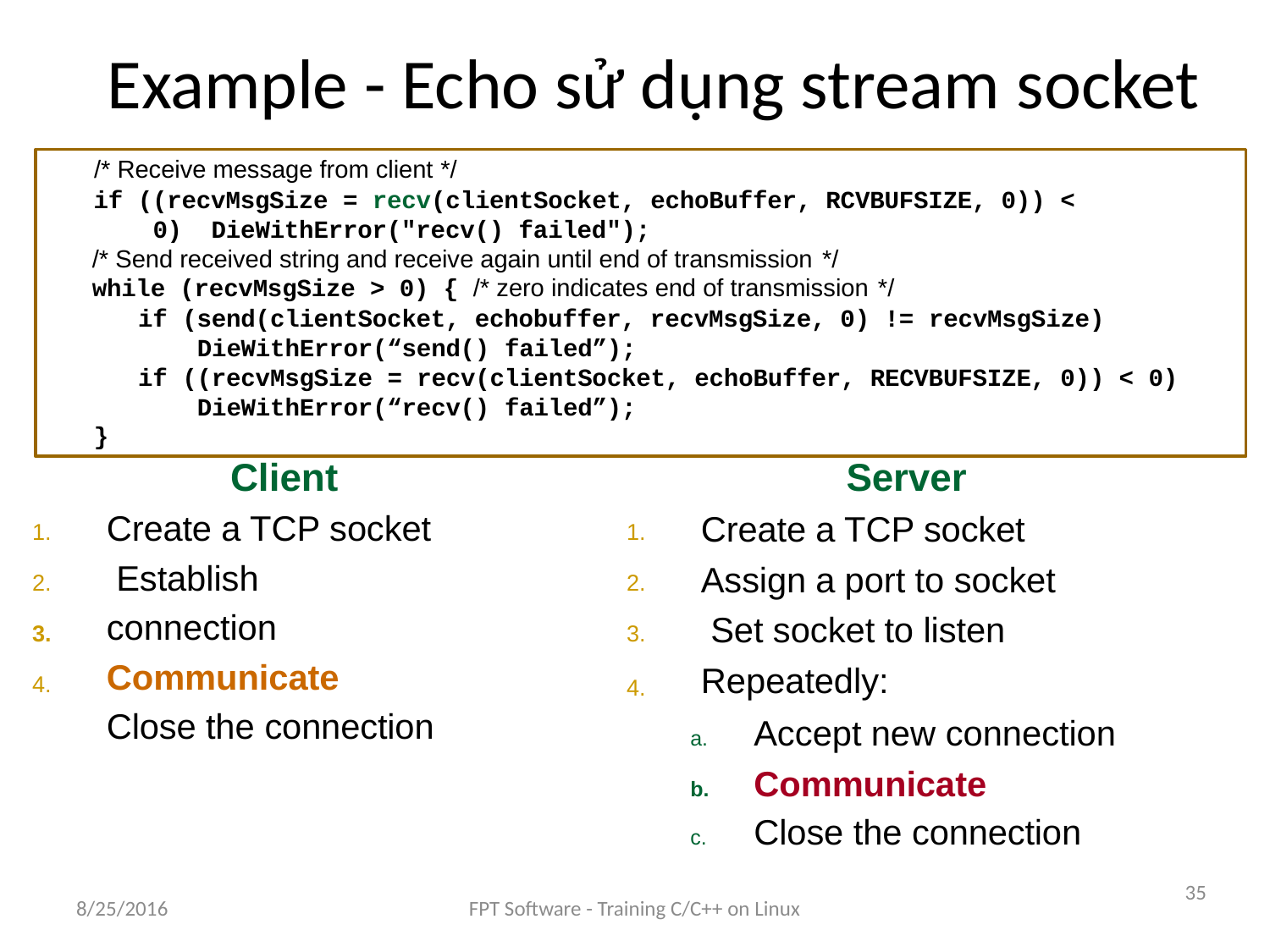

# Example - Echo sử dụng stream socket

/* Receive message from client */
if ((recvMsgSize = recv(clientSocket, echoBuffer, RCVBUFSIZE, 0)) < 0)  DieWithError("recv() failed");
/* Send received string and receive again until end of transmission */
while (recvMsgSize > 0) { /* zero indicates end of transmission */
if (send(clientSocket, echobuffer, recvMsgSize, 0) != recvMsgSize)  DieWithError(“send() failed”);
if ((recvMsgSize = recv(clientSocket, echoBuffer, RECVBUFSIZE, 0)) < 0)  DieWithError(“recv() failed”);
}
Server  Create a TCP socket  Assign a port to socket  Set socket to listen  Repeatedly:
Client  Create a TCP socket  Establish connection  Communicate  Close the connection
1.
1.
2.
2.
3.
3.
4.
4.
Accept new connection
Communicate
Close the connection
8/25/2016
FPT Software - Training C/C++ on Linux
35